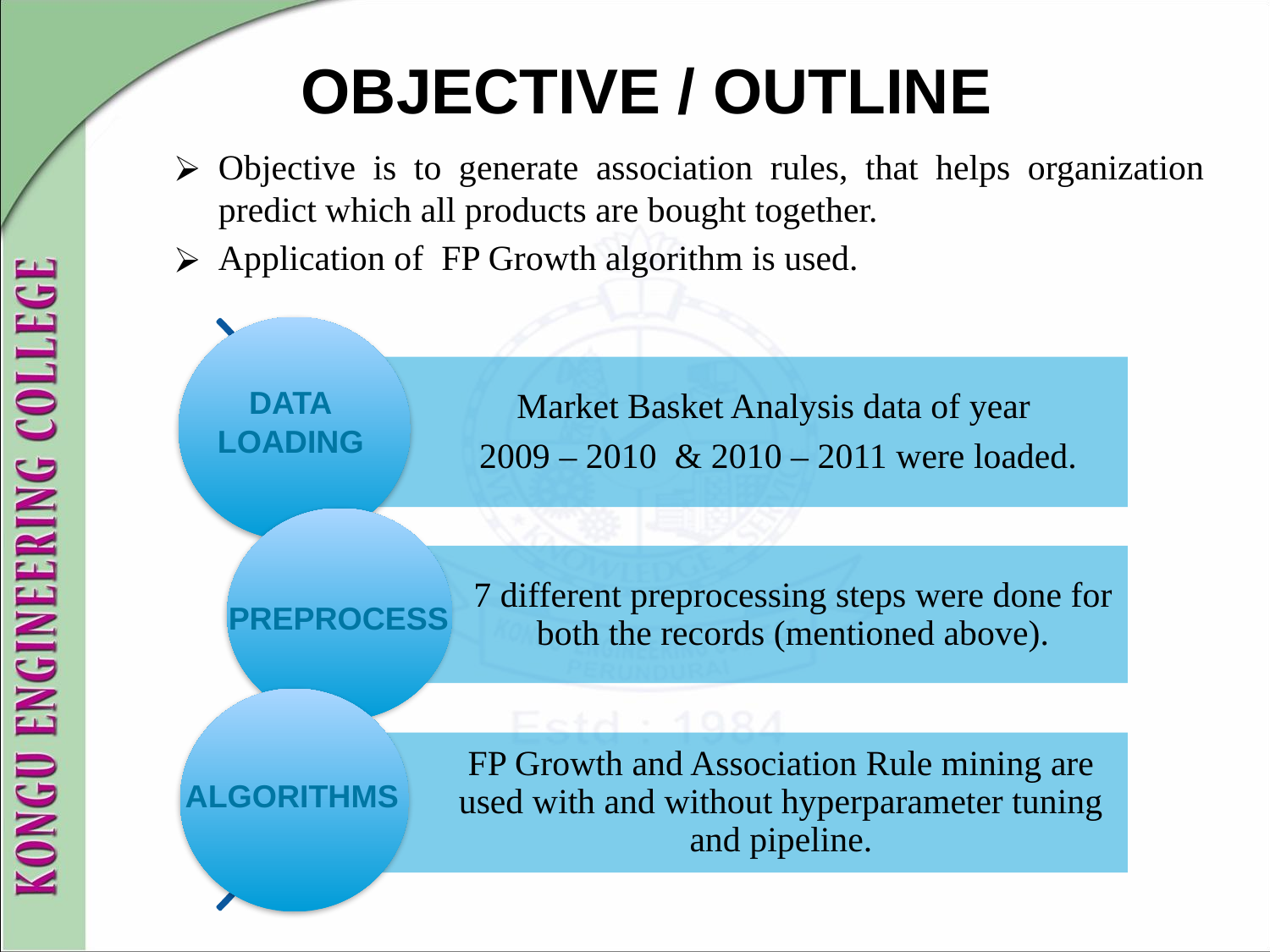

# OBJECTIVE / OUTLINE
Objective is to generate association rules, that helps organization predict which all products are bought together.
Application of  FP Growth algorithm is used.
Market Basket Analysis data of year
2009 – 2010  & 2010 – 2011 were loaded.
7 different preprocessing steps were done for both the records (mentioned above).
FP Growth and Association Rule mining are used with and without hyperparameter tuning and pipeline.
DATA LOADING
PREPROCESS
ALGORITHMS